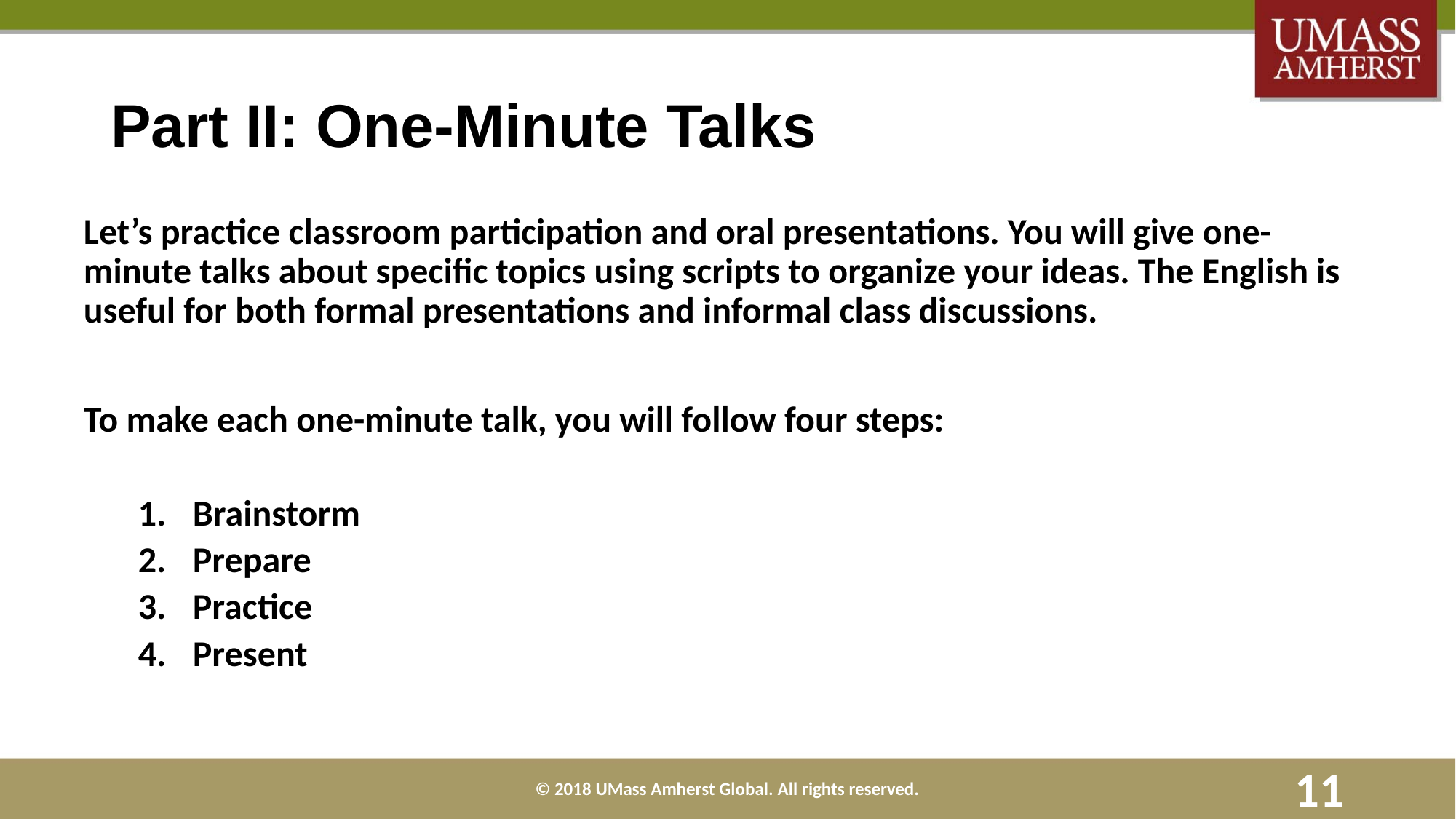

# Part II: One-Minute Talks
Let’s practice classroom participation and oral presentations. You will give one-minute talks about specific topics using scripts to organize your ideas. The English is useful for both formal presentations and informal class discussions.

To make each one-minute talk, you will follow four steps:

Brainstorm
Prepare
Practice
Present
© 2018 UMass Amherst Global. All rights reserved.
11